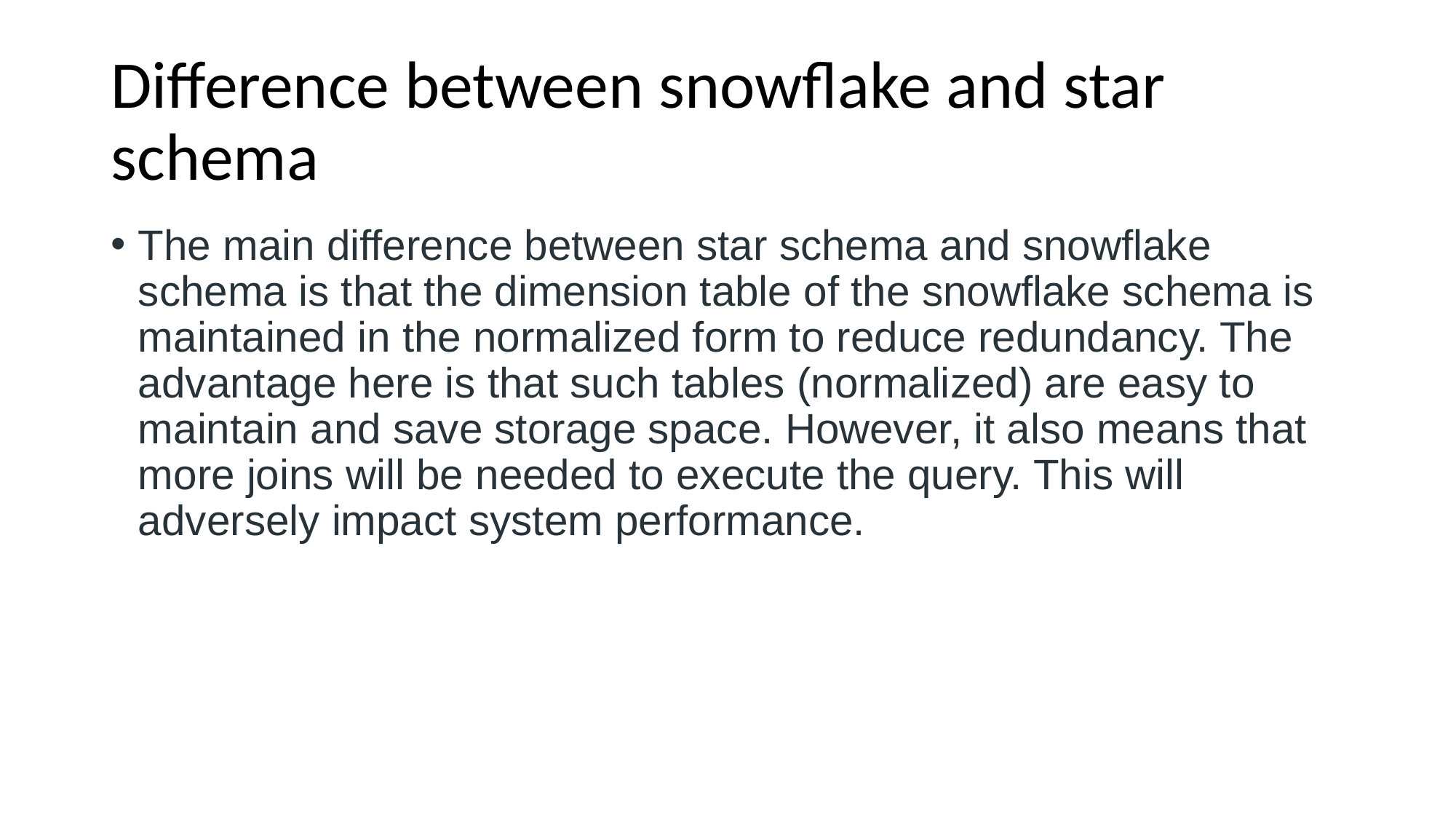

# Difference between snowflake and star schema
The main difference between star schema and snowflake schema is that the dimension table of the snowflake schema is maintained in the normalized form to reduce redundancy. The advantage here is that such tables (normalized) are easy to maintain and save storage space. However, it also means that more joins will be needed to execute the query. This will adversely impact system performance.